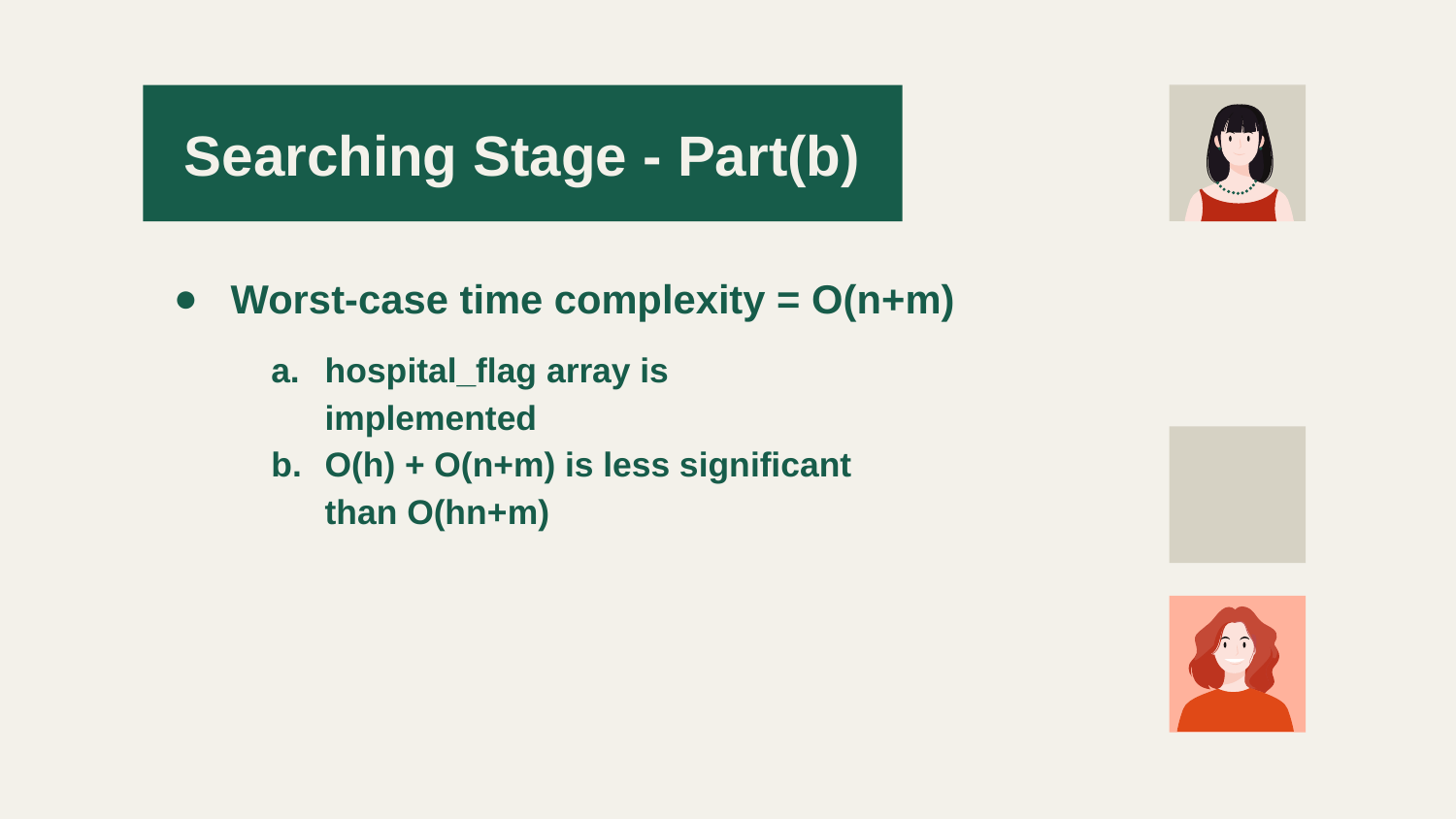

# Searching Stage - Part(b)

Worst-case time complexity = O(n+m)
hospital_flag array is implemented
O(h) + O(n+m) is less significant than O(hn+m)